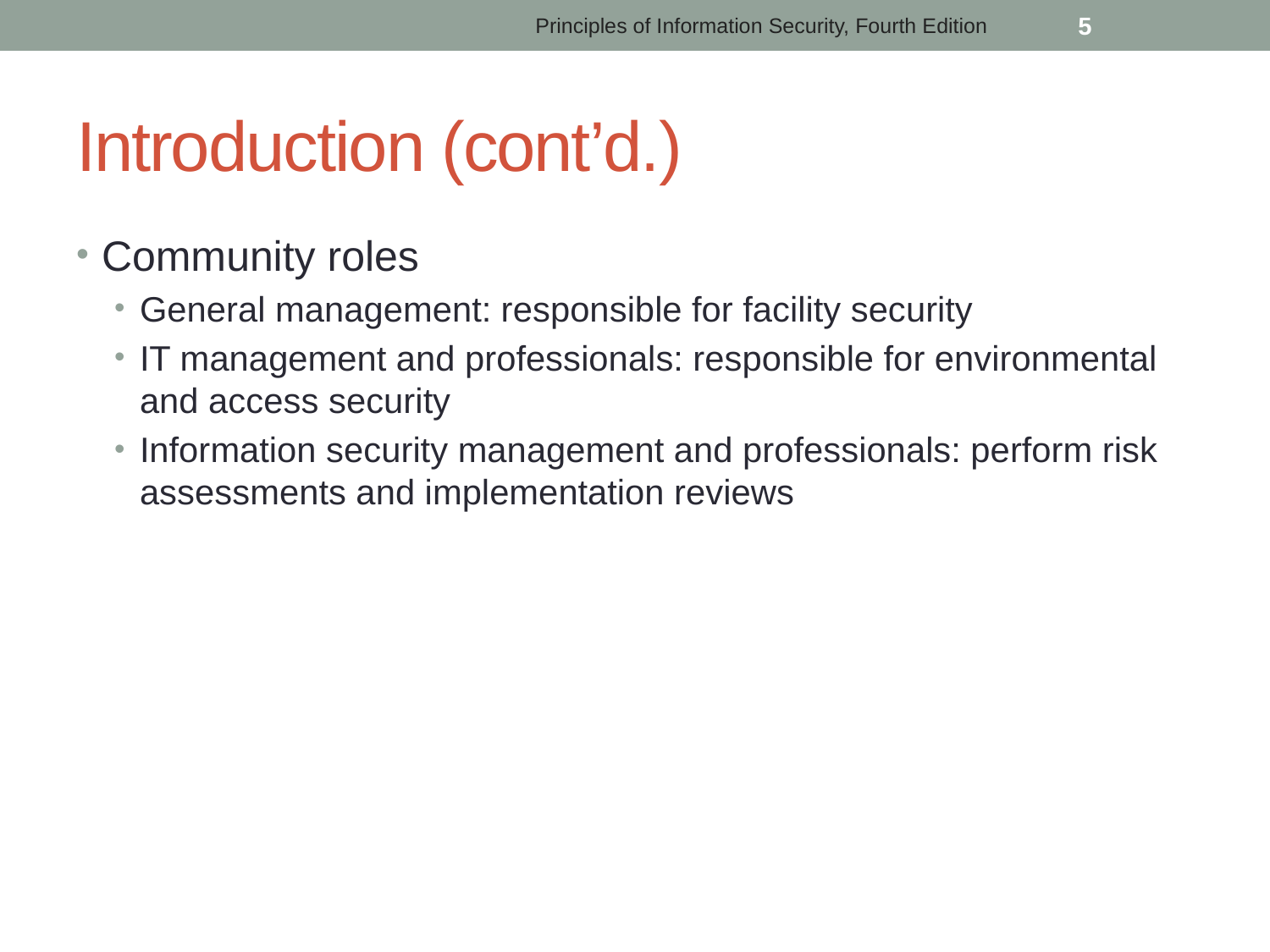

Principles of Information Security, Fourth Edition
 5
# Introduction (cont’d.)
Community roles
General management: responsible for facility security
IT management and professionals: responsible for environmental and access security
Information security management and professionals: perform risk assessments and implementation reviews